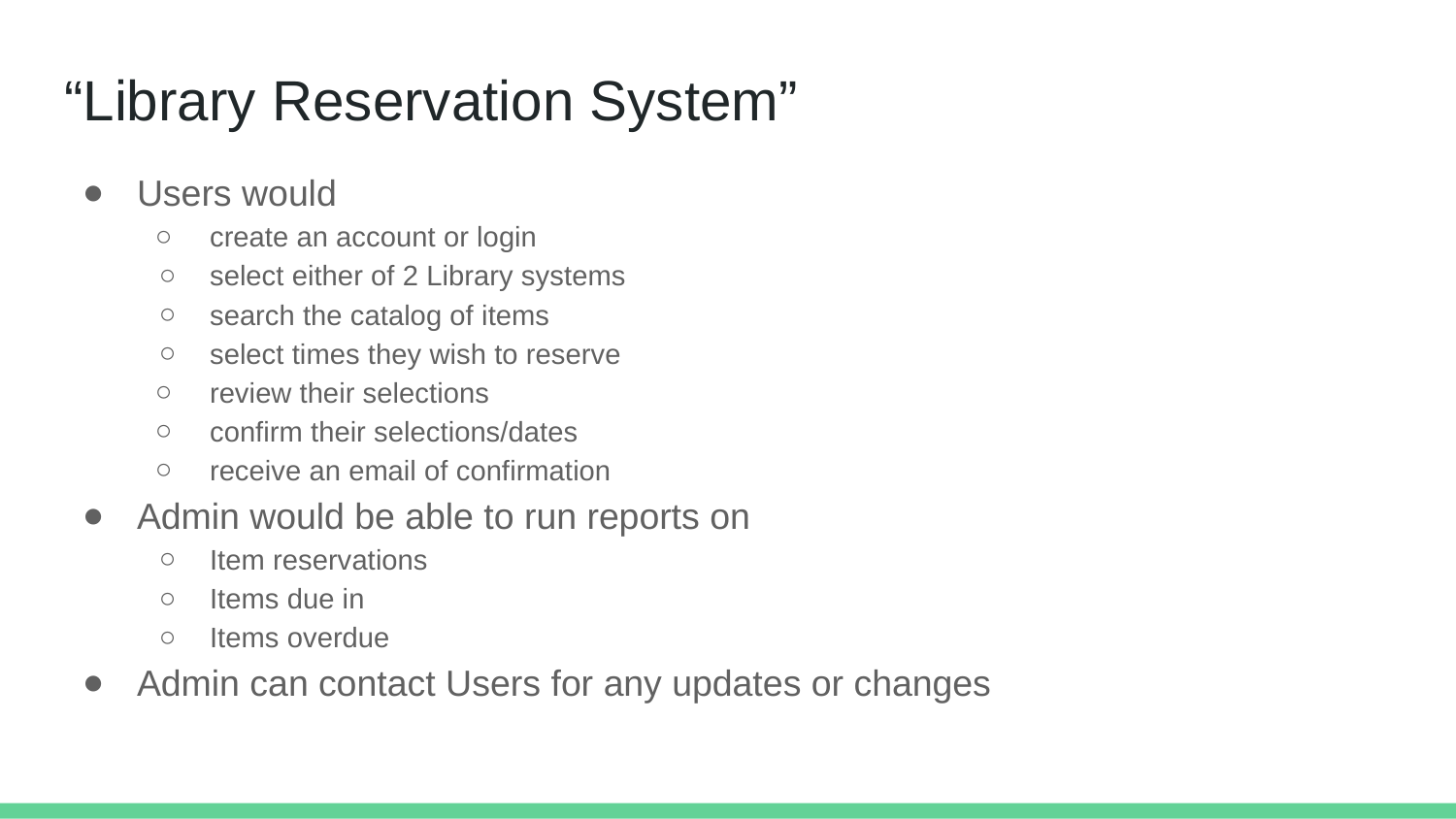

# “Library Reservation System”
Users would
create an account or login
select either of 2 Library systems
search the catalog of items
select times they wish to reserve
review their selections
confirm their selections/dates
receive an email of confirmation
Admin would be able to run reports on
Item reservations
Items due in
Items overdue
Admin can contact Users for any updates or changes